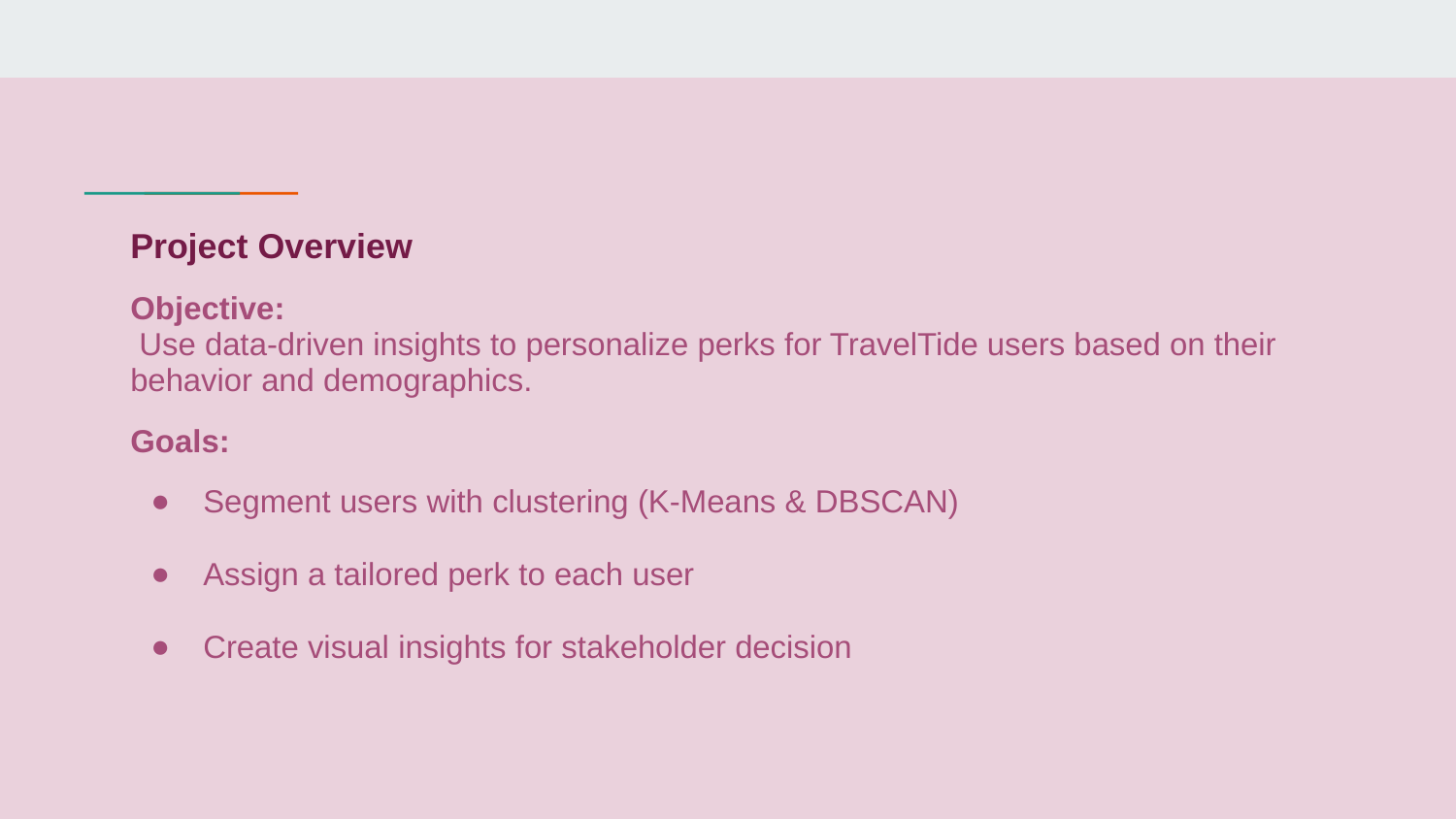

Project Overview
Objective:
 Use data-driven insights to personalize perks for TravelTide users based on their behavior and demographics.
Goals:
Segment users with clustering (K-Means & DBSCAN)
Assign a tailored perk to each user
Create visual insights for stakeholder decision